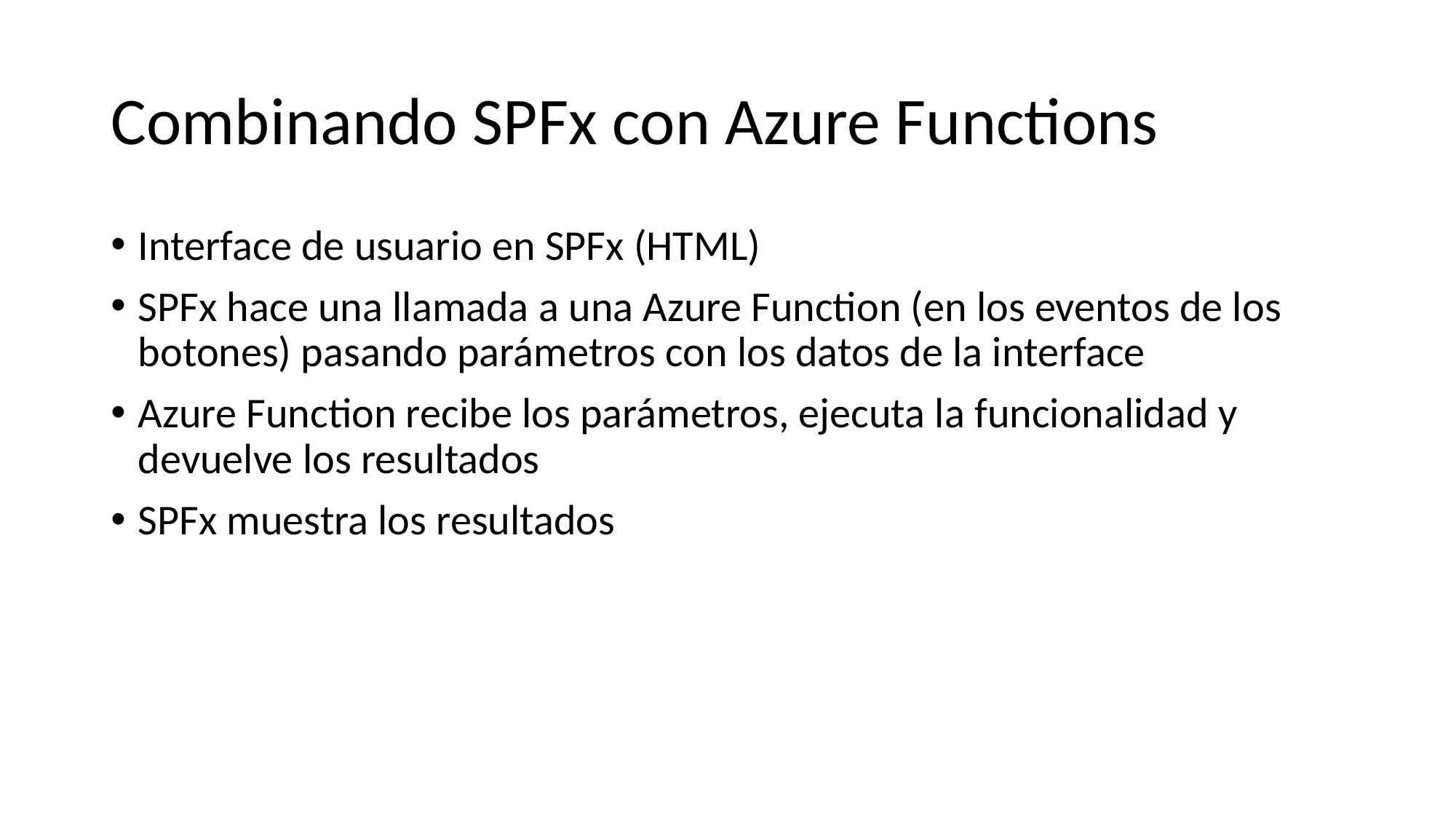

# Combinando SPFx con Azure Functions
Interface de usuario en SPFx (HTML)
SPFx hace una llamada a una Azure Function (en los eventos de los botones) pasando parámetros con los datos de la interface
Azure Function recibe los parámetros, ejecuta la funcionalidad y devuelve los resultados
SPFx muestra los resultados